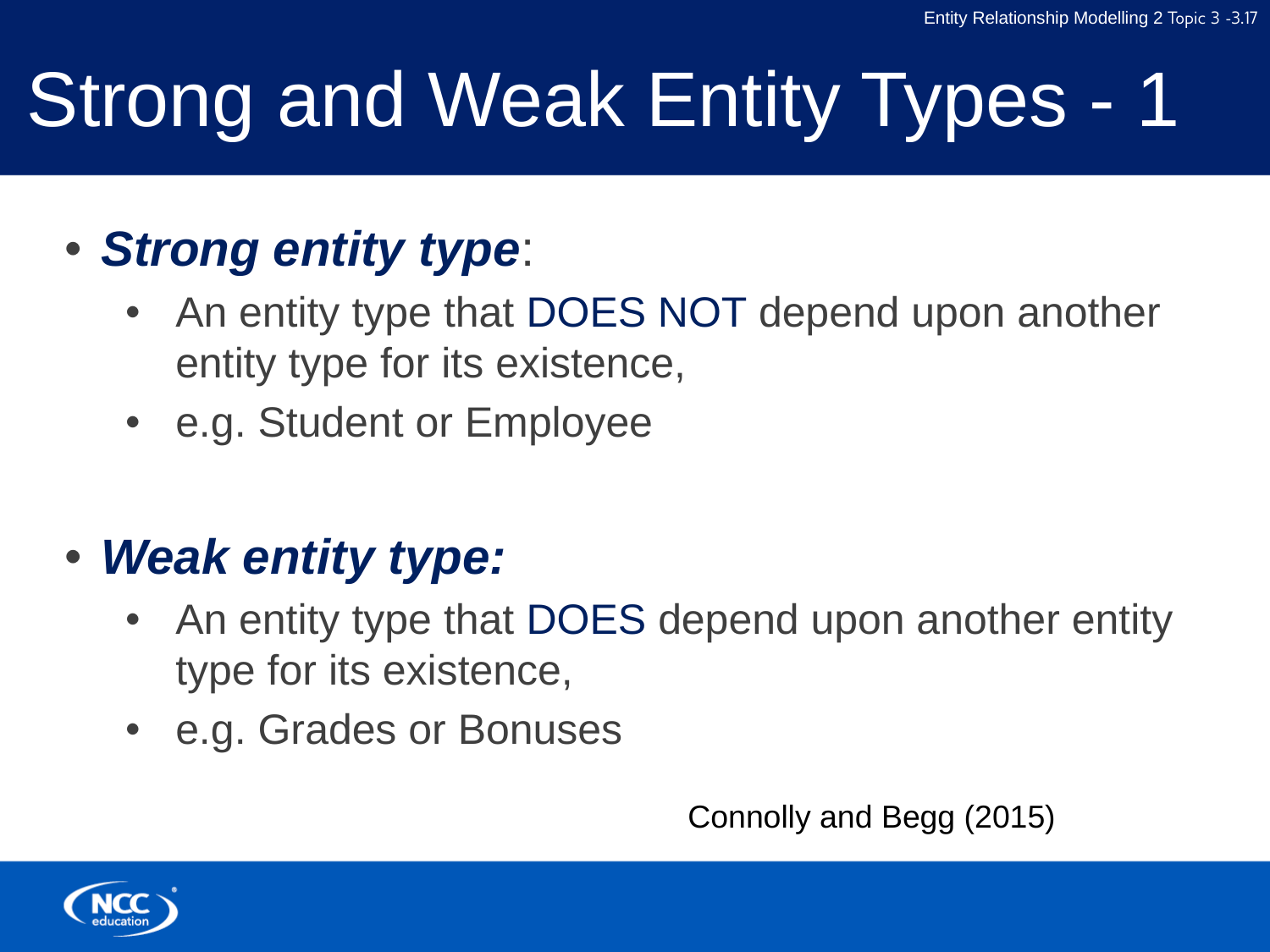

# Strong and Weak Entity Types - 1
Strong entity type:
An entity type that DOES NOT depend upon another entity type for its existence,
e.g. Student or Employee

Weak entity type:
An entity type that DOES depend upon another entity type for its existence,
e.g. Grades or Bonuses
Connolly and Begg (2015)